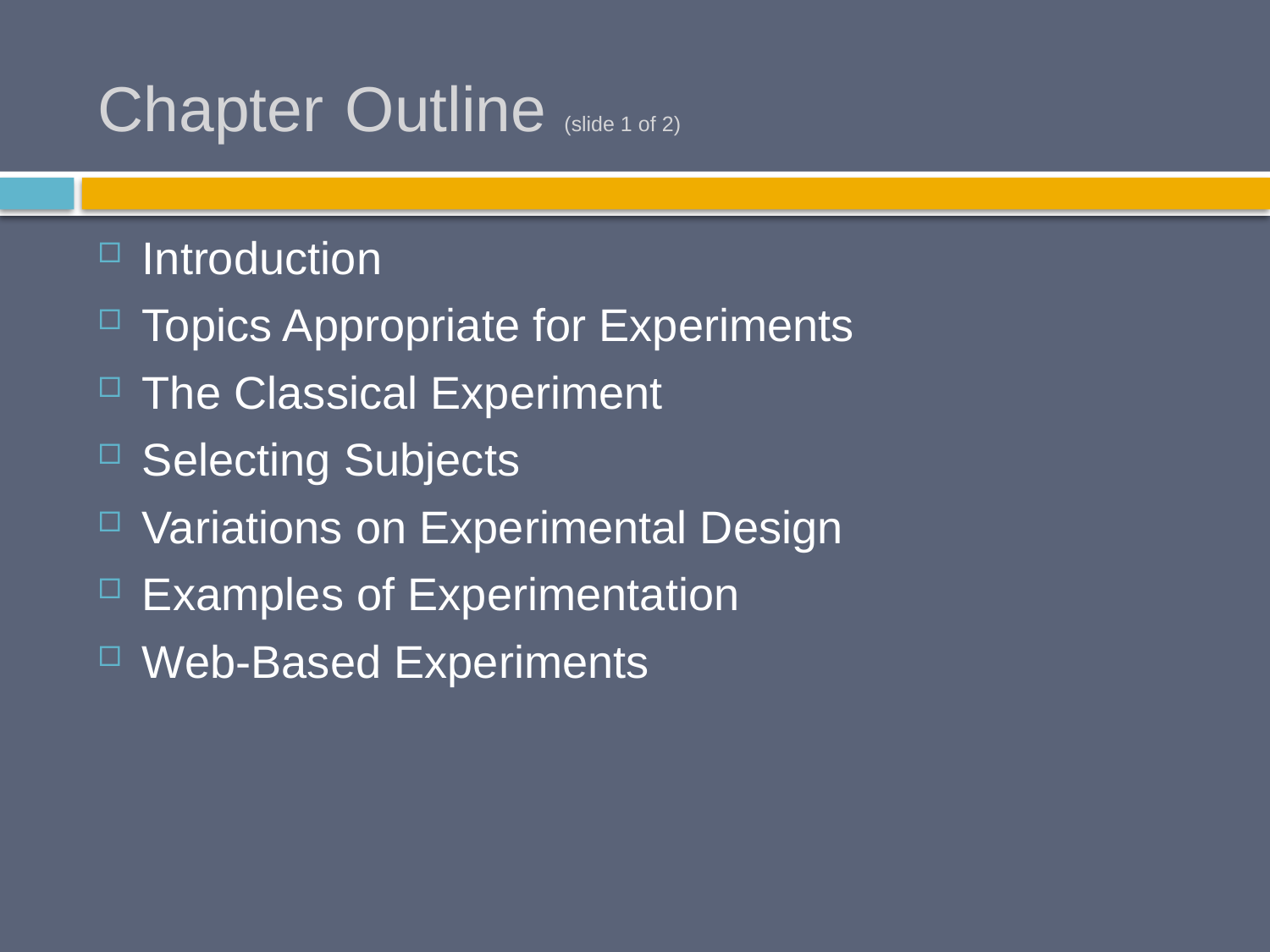

# Chapter Outline (slide 1 of 2)
Introduction
Topics Appropriate for Experiments
The Classical Experiment
Selecting Subjects
Variations on Experimental Design
Examples of Experimentation
Web-Based Experiments